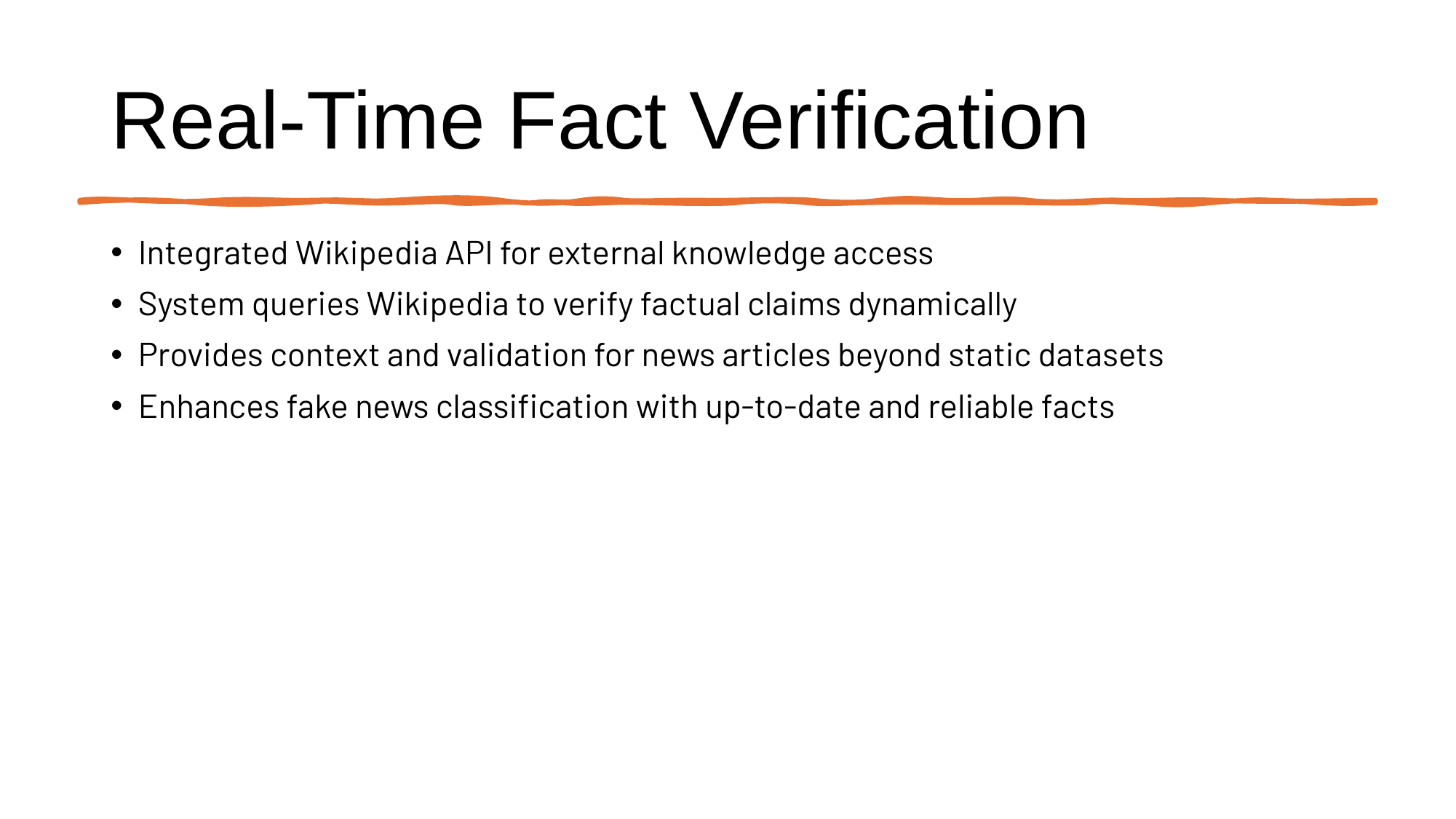

# Real-Time Fact Verification

Integrated Wikipedia API for external knowledge access
System queries Wikipedia to verify factual claims dynamically
Provides context and validation for news articles beyond static datasets
Enhances fake news classification with up-to-date and reliable facts